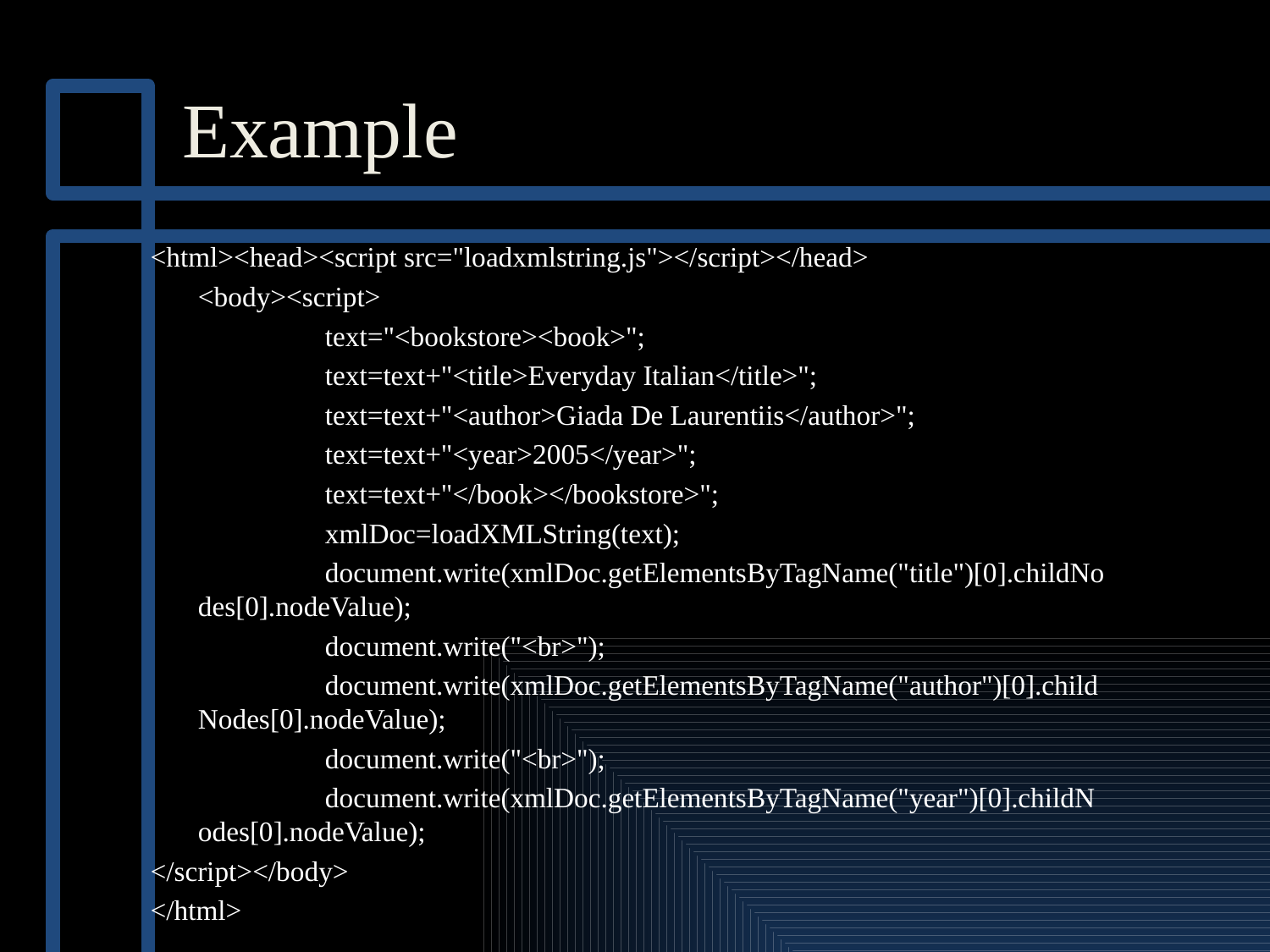

# Example
<html><head><script src="loadxmlstring.js"></script></head>
	<body><script>
		text="<bookstore><book>";
		text=text+"<title>Everyday Italian</title>";
		text=text+"<author>Giada De Laurentiis</author>";
		text=text+"<year>2005</year>";
		text=text+"</book></bookstore>";
		xmlDoc=loadXMLString(text);
		document.write(xmlDoc.getElementsByTagName("title")[0].childNo	des[0].nodeValue);
		document.write("<br>");
		document.write(xmlDoc.getElementsByTagName("author")[0].child	Nodes[0].nodeValue);
		document.write("<br>");
		document.write(xmlDoc.getElementsByTagName("year")[0].childN	odes[0].nodeValue);
</script></body>
</html>